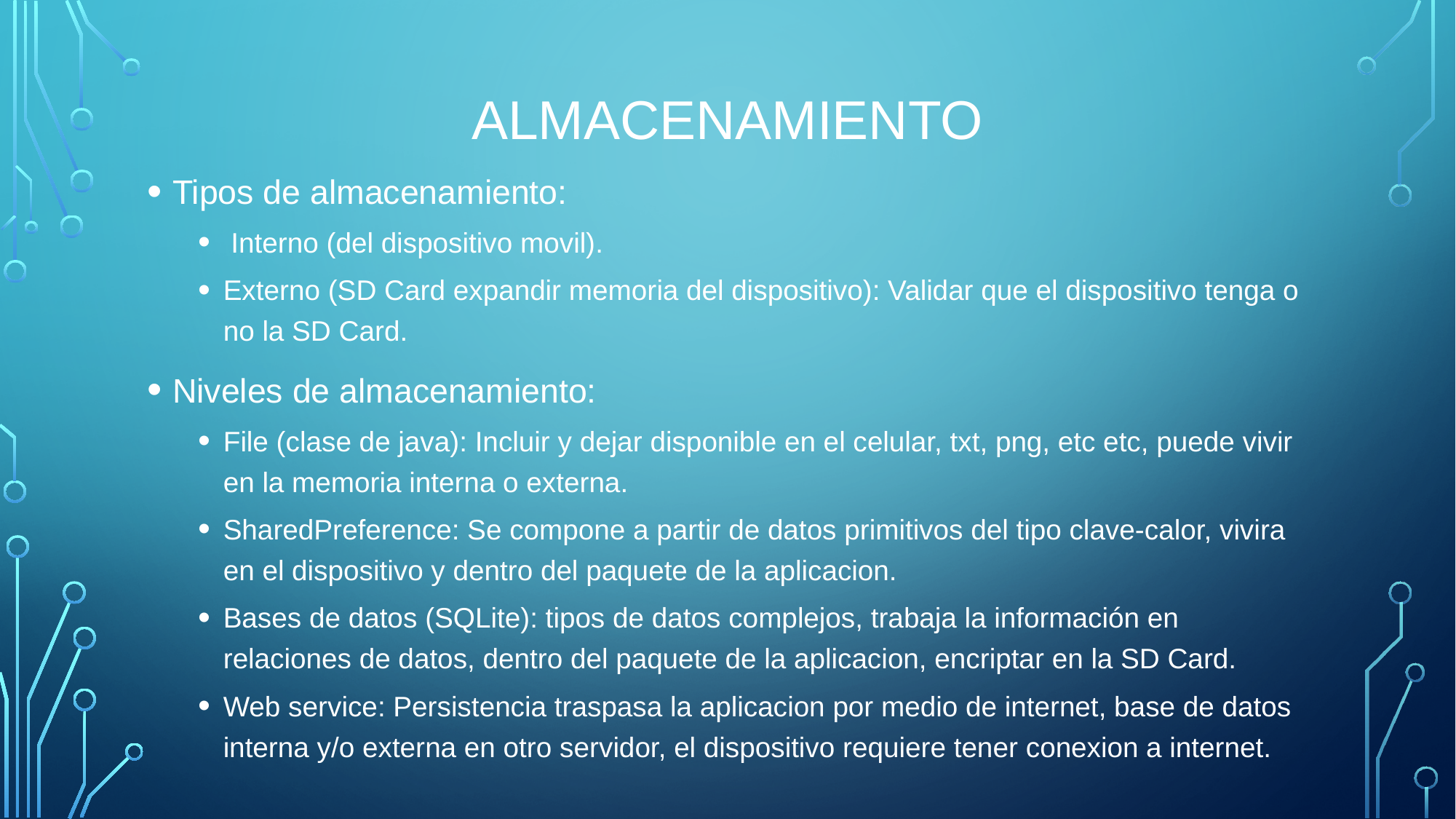

# almacenamiento
Tipos de almacenamiento:
 Interno (del dispositivo movil).
Externo (SD Card expandir memoria del dispositivo): Validar que el dispositivo tenga o no la SD Card.
Niveles de almacenamiento:
File (clase de java): Incluir y dejar disponible en el celular, txt, png, etc etc, puede vivir en la memoria interna o externa.
SharedPreference: Se compone a partir de datos primitivos del tipo clave-calor, vivira en el dispositivo y dentro del paquete de la aplicacion.
Bases de datos (SQLite): tipos de datos complejos, trabaja la información en relaciones de datos, dentro del paquete de la aplicacion, encriptar en la SD Card.
Web service: Persistencia traspasa la aplicacion por medio de internet, base de datos interna y/o externa en otro servidor, el dispositivo requiere tener conexion a internet.